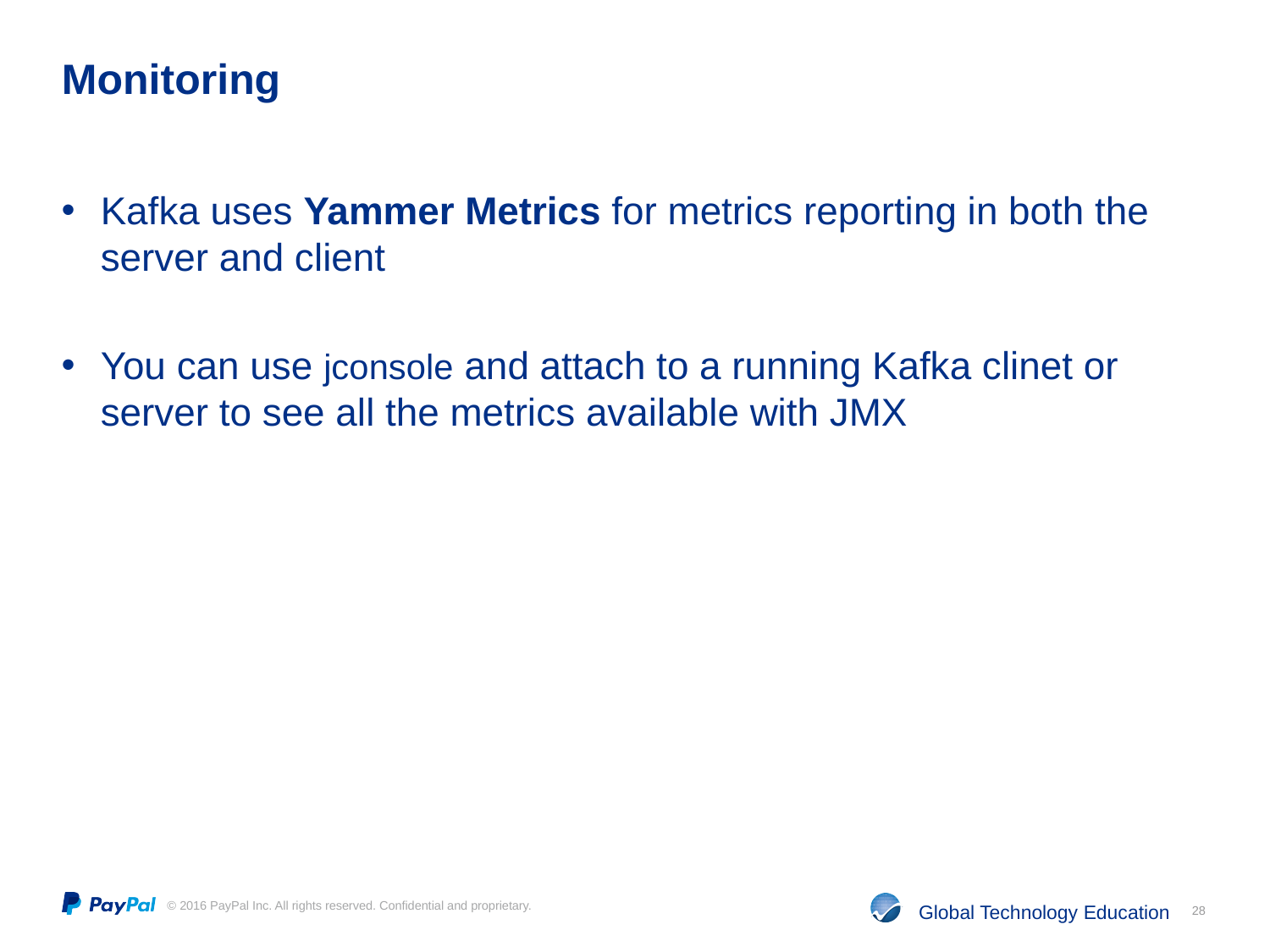

# Monitoring
Kafka uses Yammer Metrics for metrics reporting in both the server and client

You can use jconsole and attach to a running Kafka clinet or server to see all the metrics available with JMX
28